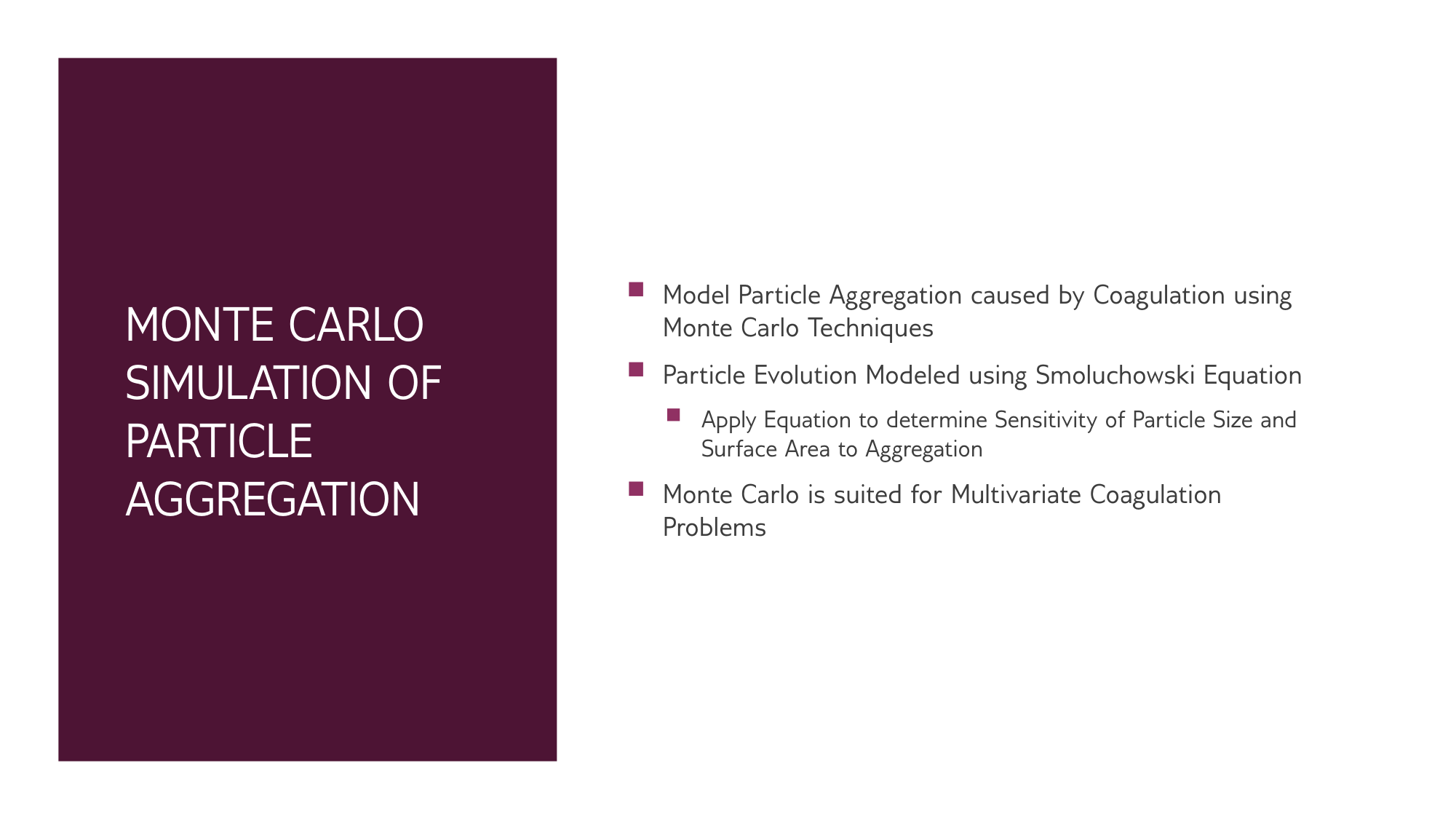

# Monte Carlo Simulation of Particle Aggregation
Model Particle Aggregation caused by Coagulation using Monte Carlo Techniques
Particle Evolution Modeled using Smoluchowski Equation
Apply Equation to determine Sensitivity of Particle Size and Surface Area to Aggregation
Monte Carlo is suited for Multivariate Coagulation Problems